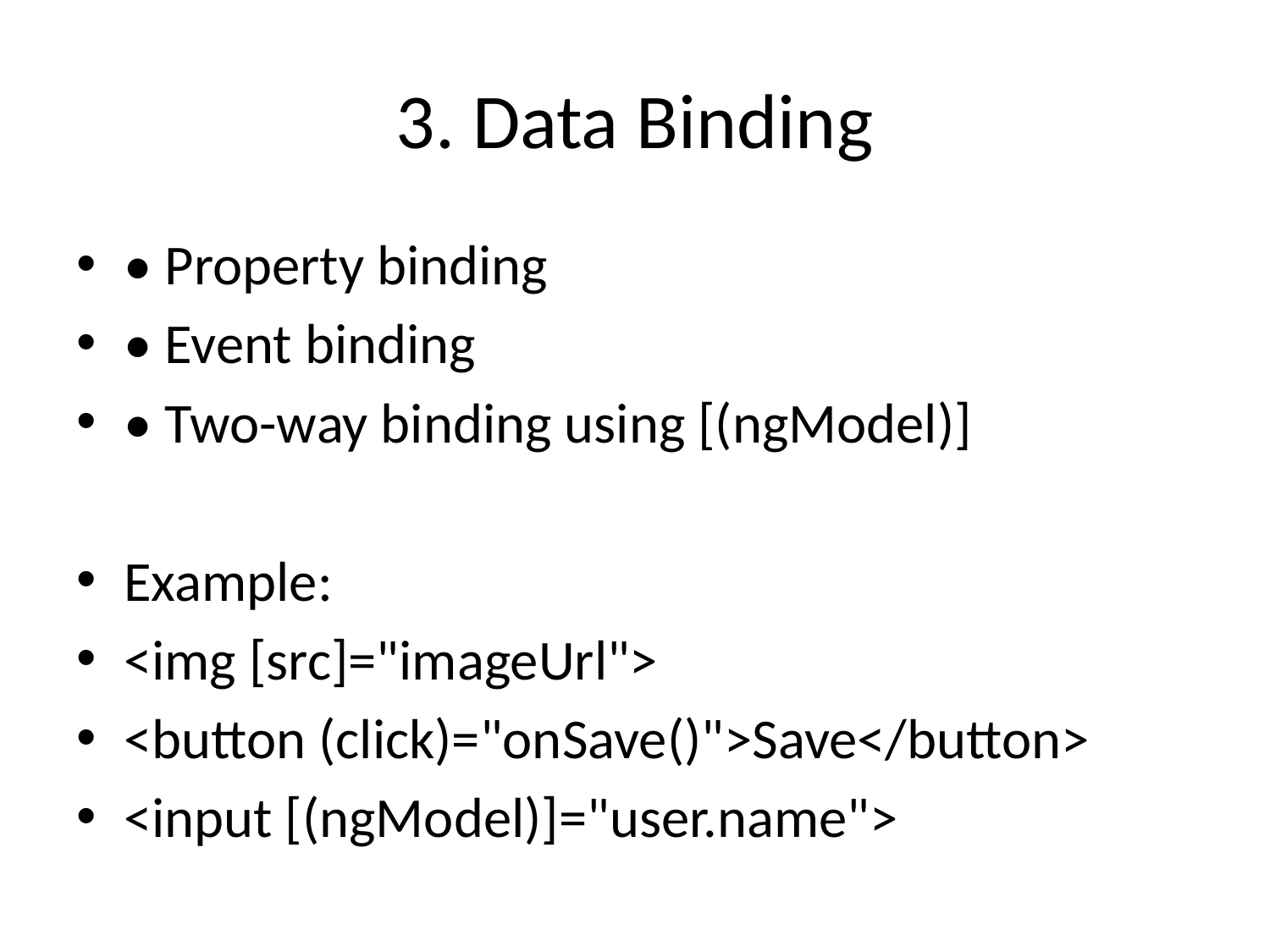

# 3. Data Binding
• Property binding
• Event binding
• Two-way binding using [(ngModel)]

Example:
<img [src]="imageUrl">
<button (click)="onSave()">Save</button>
<input [(ngModel)]="user.name">